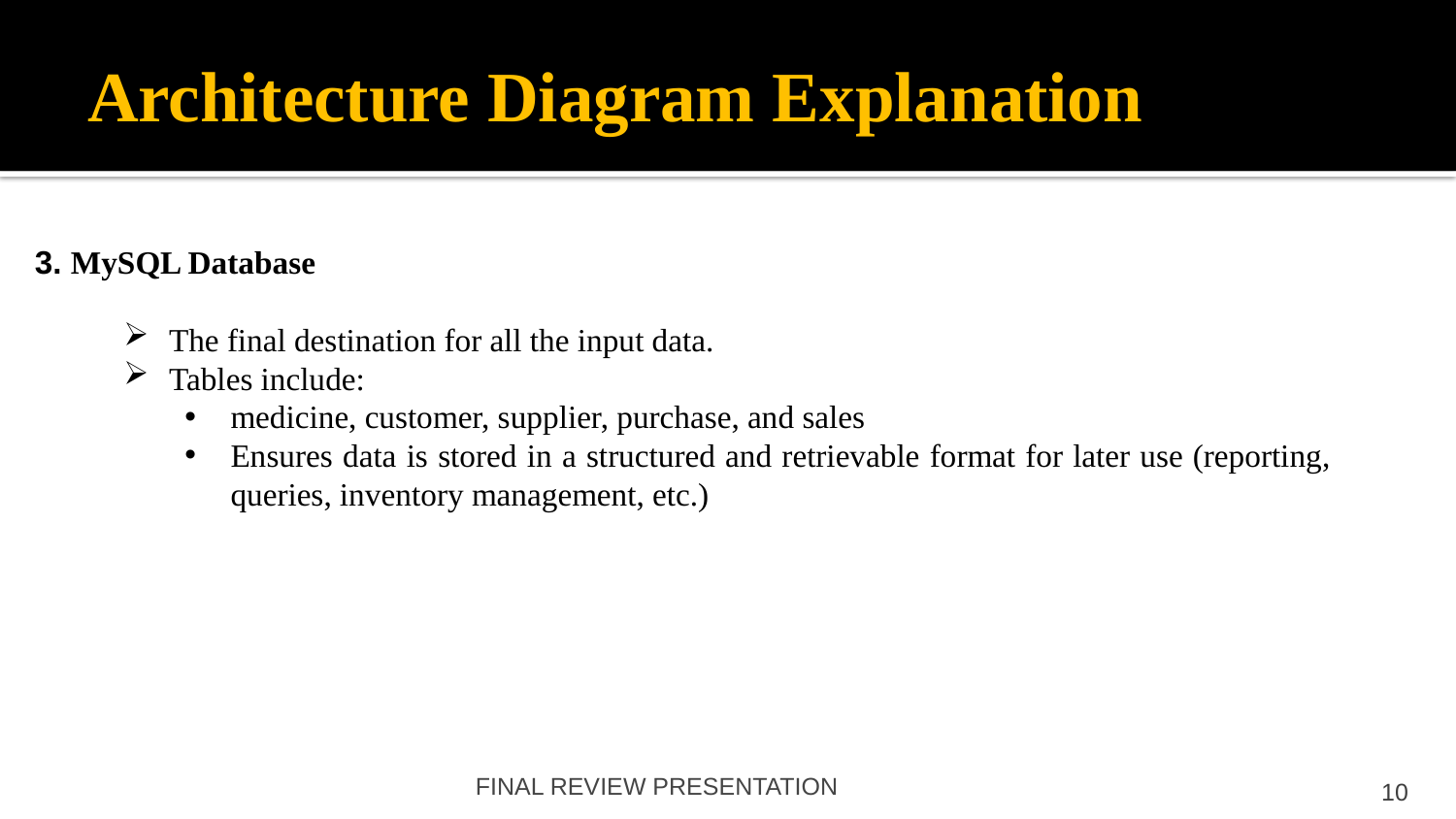

# Architecture Diagram Explanation
3. MySQL Database

The final destination for all the input data.
Tables include:
medicine, customer, supplier, purchase, and sales
Ensures data is stored in a structured and retrievable format for later use (reporting, queries, inventory management, etc.)

FINAL REVIEW PRESENTATION
10